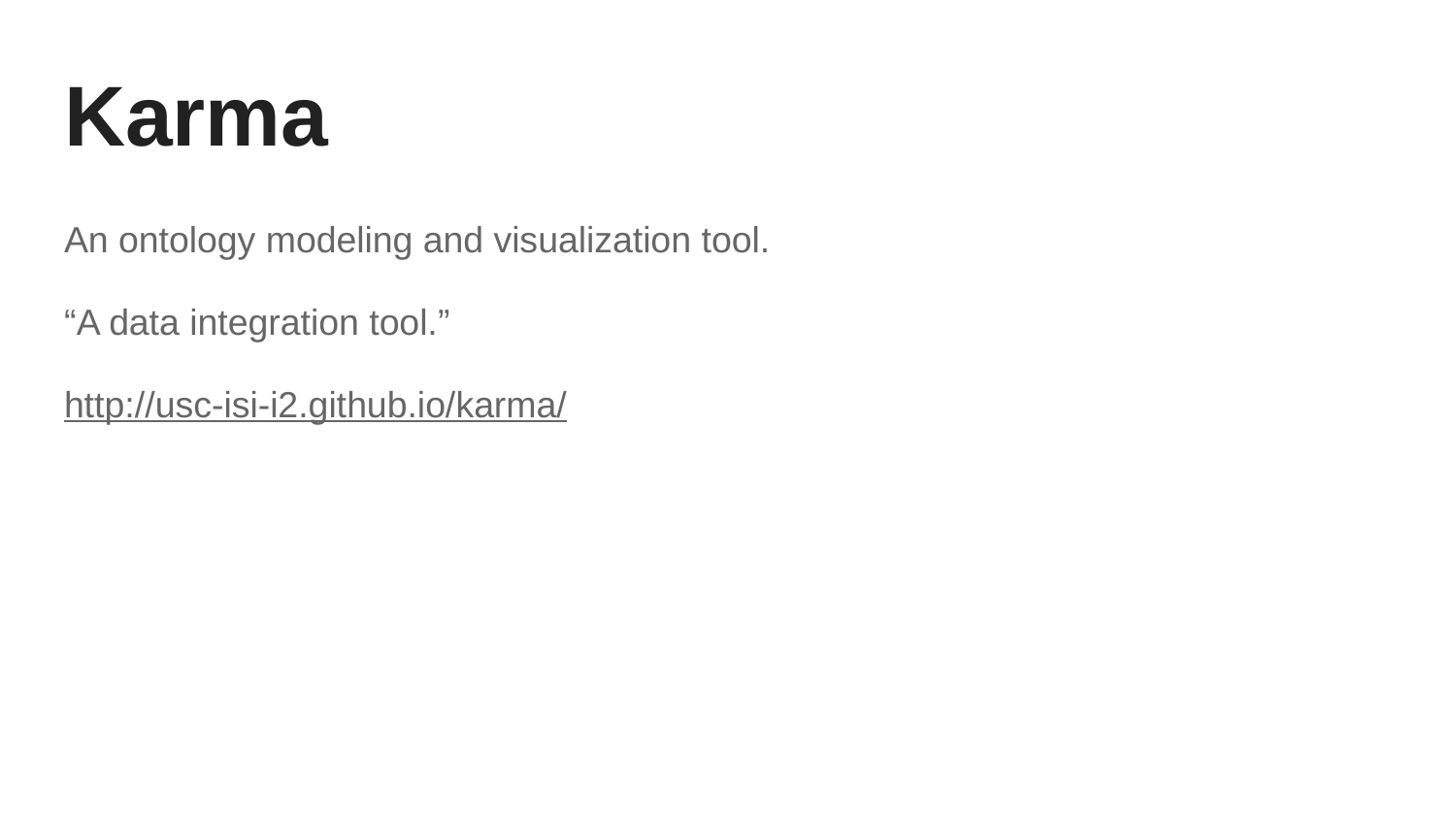

# Karma
An ontology modeling and visualization tool.
“A data integration tool.”
http://usc-isi-i2.github.io/karma/